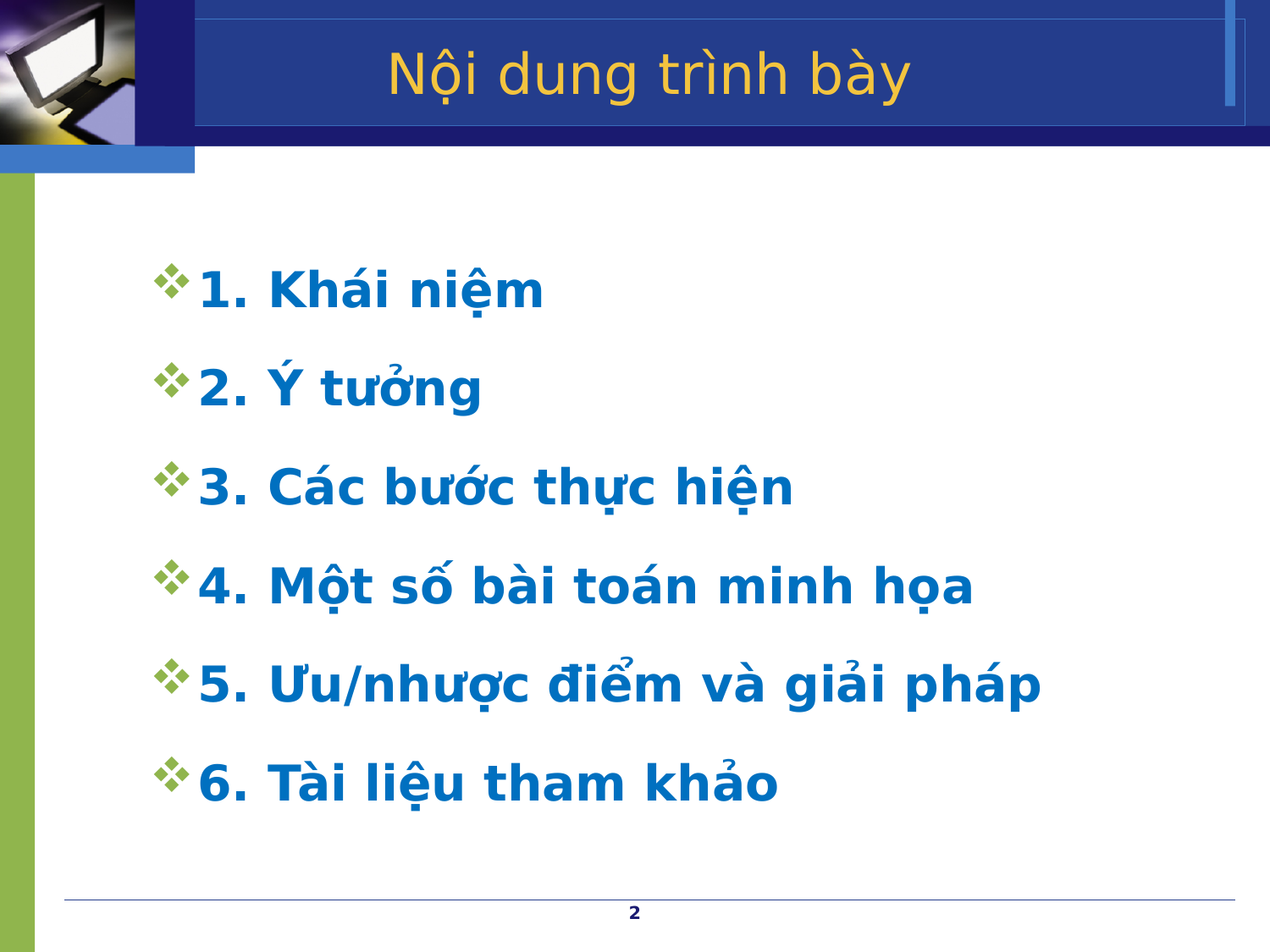

# Nội dung trình bày
1. Khái niệm
2. Ý tưởng
3. Các bước thực hiện
4. Một số bài toán minh họa
5. Ưu/nhược điểm và giải pháp
6. Tài liệu tham khảo
2